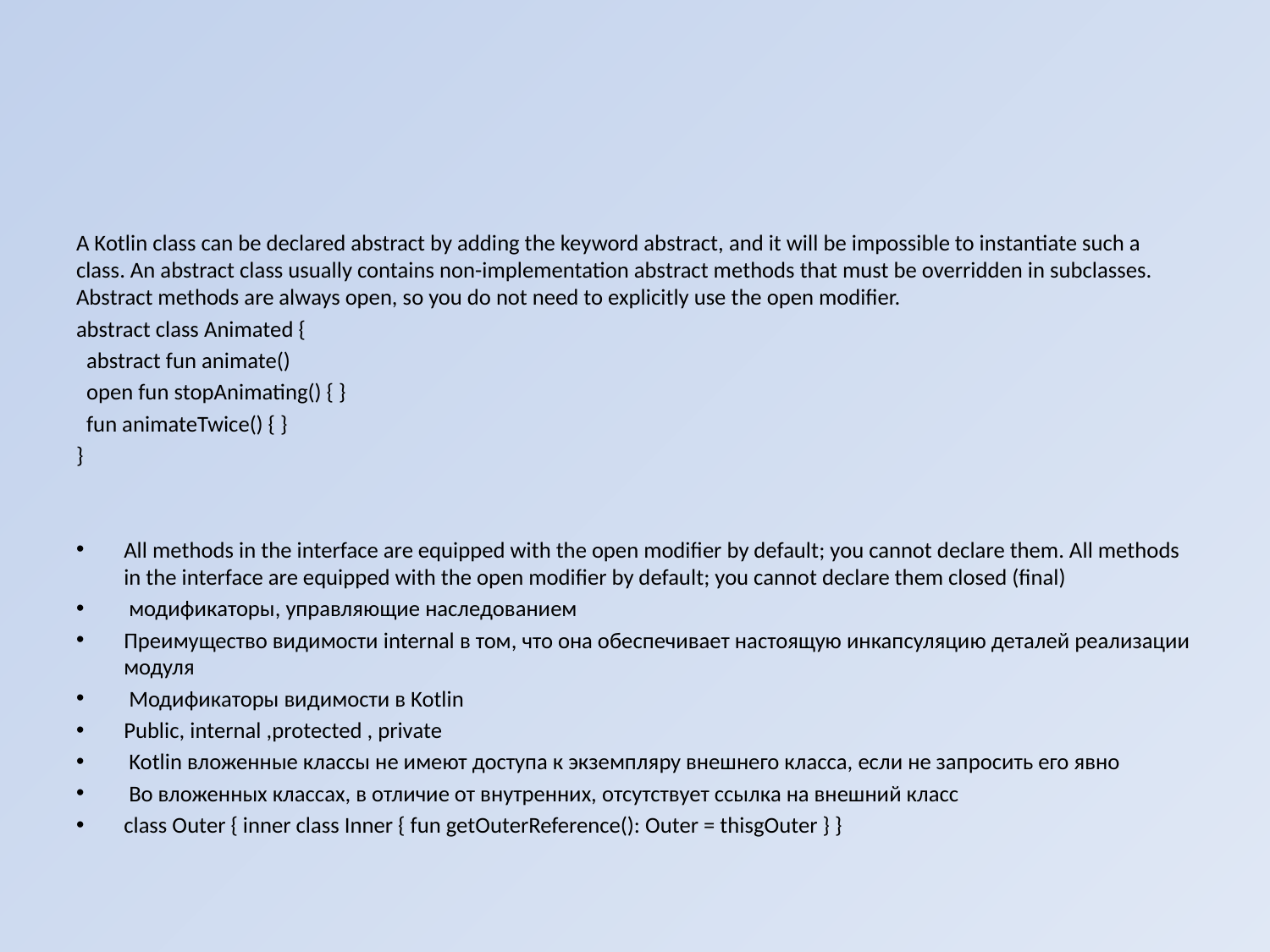

#
A Kotlin class can be declared abstract by adding the keyword abstract, and it will be impossible to instantiate such a class. An abstract class usually contains non-implementation abstract methods that must be overridden in subclasses. Abstract methods are always open, so you do not need to explicitly use the open modifier.
abstract class Animated {
  abstract fun animate()
  open fun stopAnimating() { }
  fun animateTwice() { }
}

All methods in the interface are equipped with the open modifier by default; you cannot declare them. All methods in the interface are equipped with the open modifier by default; you cannot declare them closed (final)
 модификаторы, управляющие наследованием
Преимущество видимости internal в том, что она обеспечивает настоящую инкапсуляцию деталей реализации модуля
 Модификаторы видимости в Kotlin
Public, internal ,protected , private
 Kotlin вложенные классы не имеют доступа к экземпляру внешнего класса, если не запросить его явно
 Во вложенных классах, в отличие от внутренних, отсутствует ссылка на внешний класс
class Outer { inner class Inner { fun getOuterReference(): Outer = thisgOuter } }